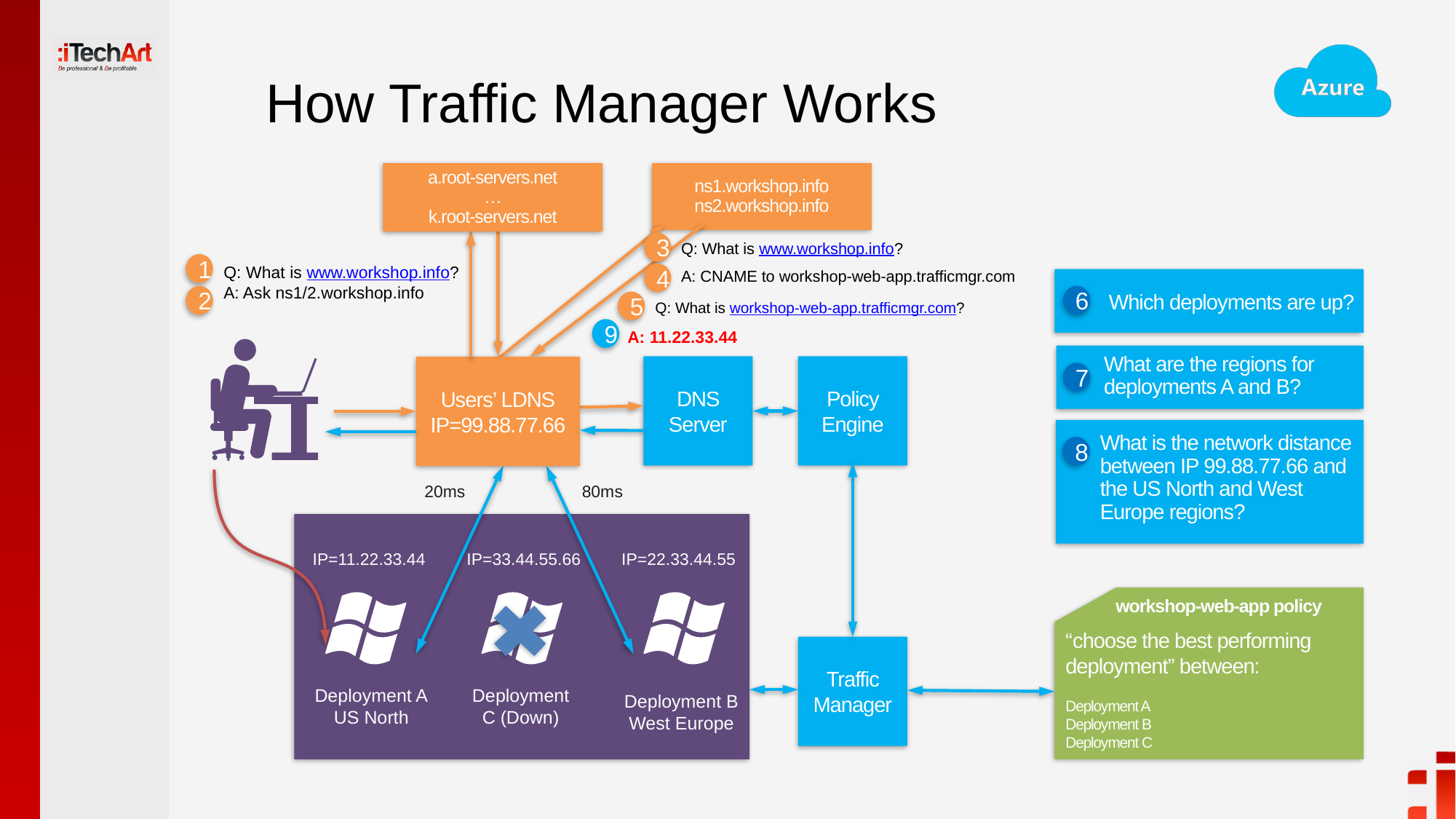

# How Traffic Manager Works
ns1.workshop.info
ns2.workshop.info
3
Q: What is www.workshop.info?
A: CNAME to workshop-web-app.trafficmgr.com
4
a.root-servers.net
…
k.root-servers.net
1
Q: What is www.workshop.info?
A: Ask ns1/2.workshop.info
2
Users’ LDNS
IP=99.88.77.66

6

7

What is the network distance between IP 99.88.77.66 and
the US North and West Europe regions?
8
Which deployments are up?
5
Q: What is workshop-web-app.trafficmgr.com?
DNS Server
Policy Engine
“choose the best performing deployment” between:

Deployment A
Deployment B
Deployment C

Traffic Manager
workshop-web-app policy
9
A: 11.22.33.44

What are the regions for deployments A and B?
80ms
20ms

IP=11.22.33.44
IP=33.44.55.66
IP=22.33.44.55

Deployment A
US North
Deployment C (Down)
Deployment B
West Europe